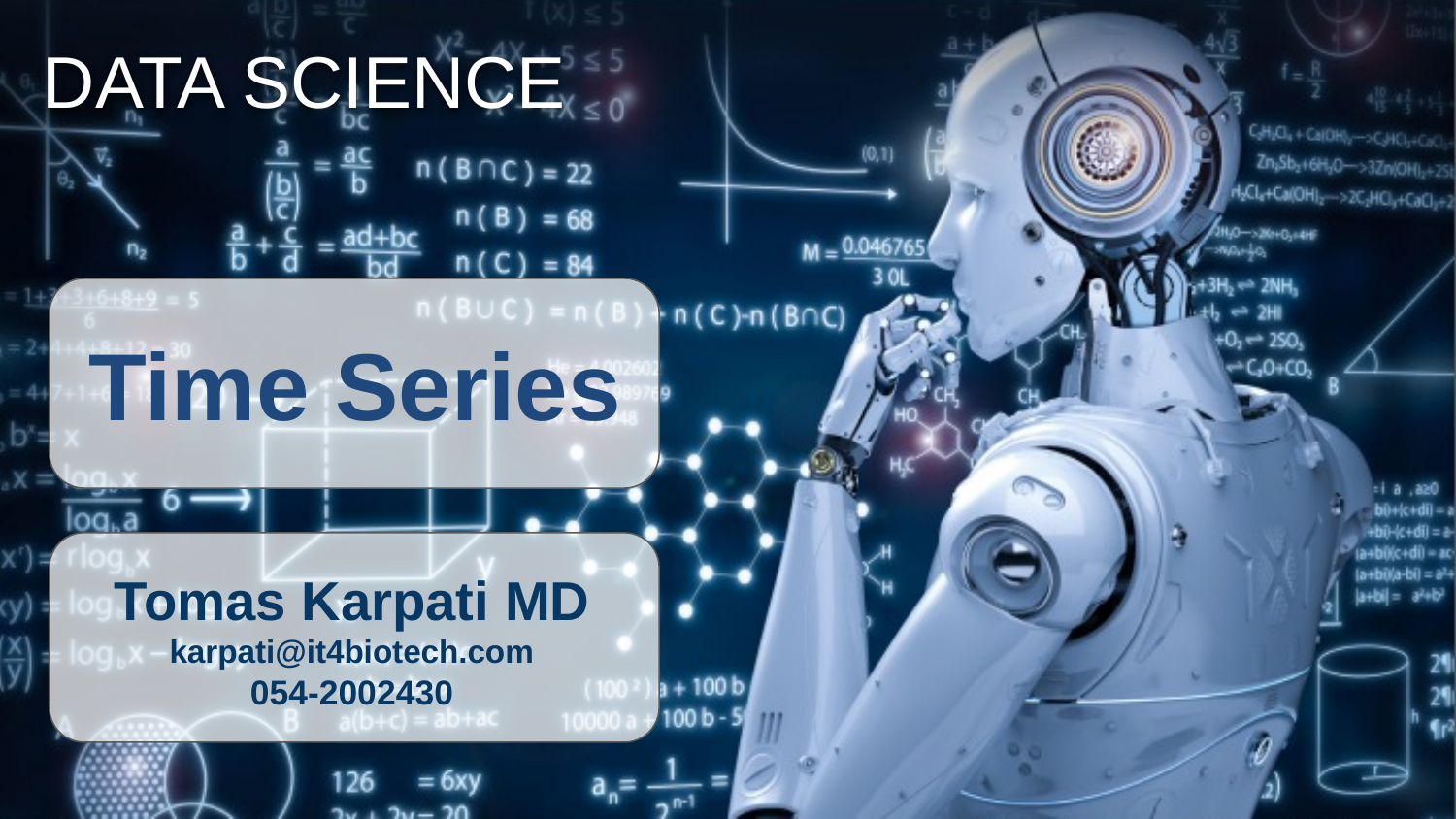

Time Series
Tomas Karpati MD
karpati@it4biotech.com
054-2002430